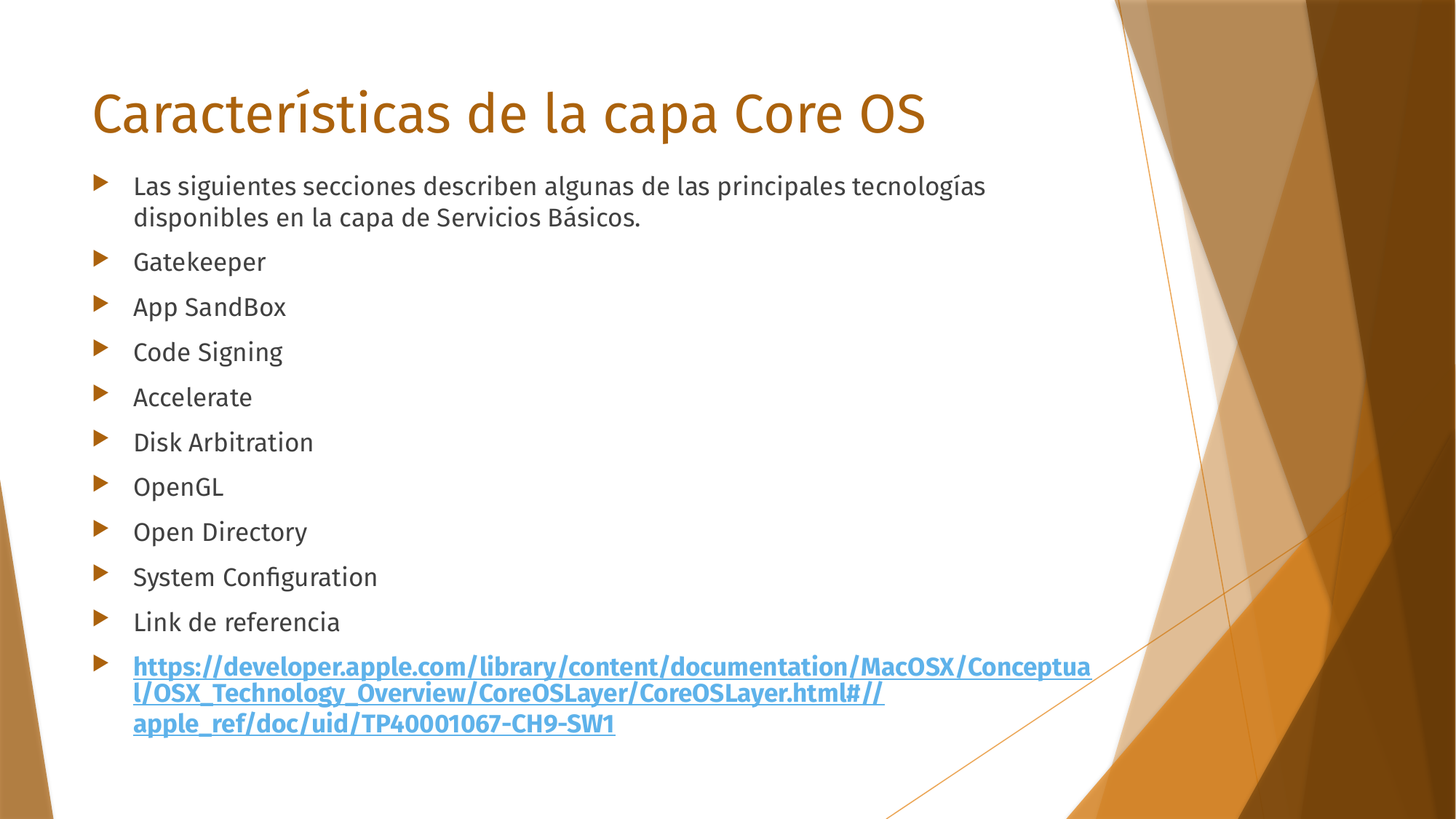

# Características de la capa Core OS
Las siguientes secciones describen algunas de las principales tecnologías disponibles en la capa de Servicios Básicos.
Gatekeeper
App SandBox
Code Signing
Accelerate
Disk Arbitration
OpenGL
Open Directory
System Configuration
Link de referencia
https://developer.apple.com/library/content/documentation/MacOSX/Conceptual/OSX_Technology_Overview/CoreOSLayer/CoreOSLayer.html#//apple_ref/doc/uid/TP40001067-CH9-SW1